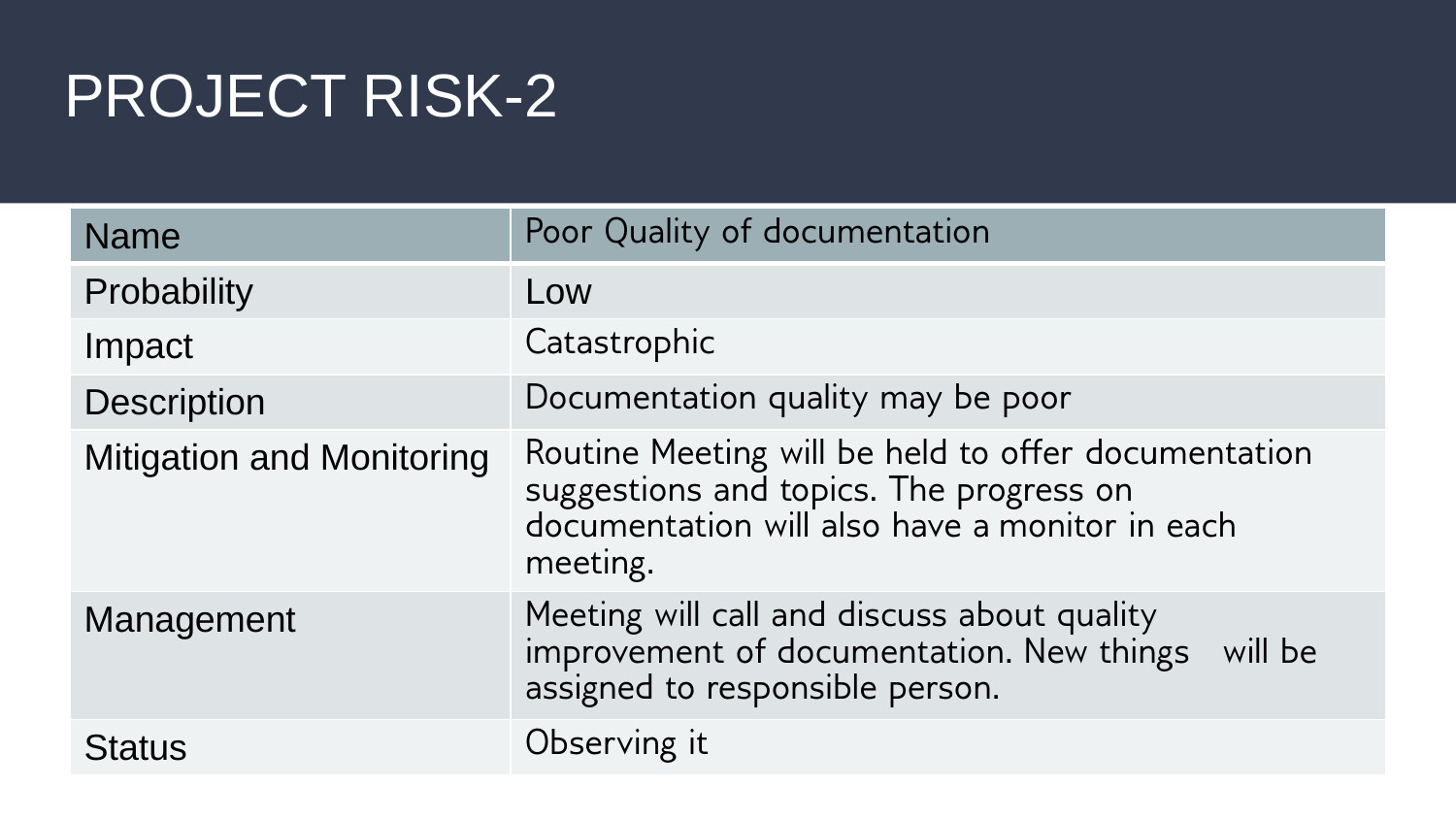

# PROJECT RISK-2
| Name | Poor Quality of documentation |
| --- | --- |
| Probability | Low |
| Impact | Catastrophic |
| Description | Documentation quality may be poor |
| Mitigation and Monitoring | Routine Meeting will be held to offer documentation suggestions and topics. The progress on documentation will also have a monitor in each meeting. |
| Management | Meeting will call and discuss about quality improvement of documentation. New things will be assigned to responsible person. |
| Status | Observing it |